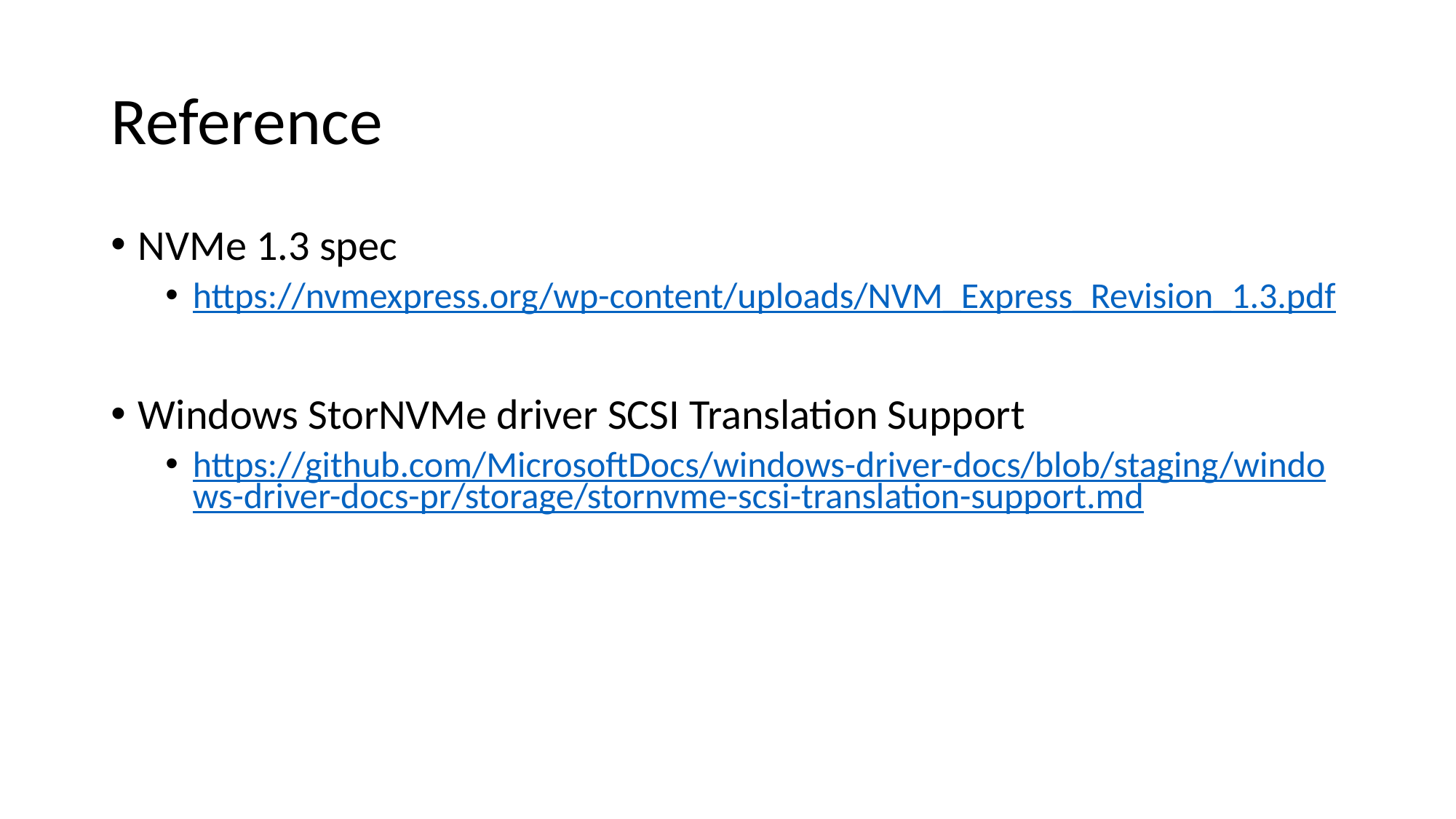

# Reference
NVMe 1.3 spec
https://nvmexpress.org/wp-content/uploads/NVM_Express_Revision_1.3.pdf

Windows StorNVMe driver SCSI Translation Support
https://github.com/MicrosoftDocs/windows-driver-docs/blob/staging/windows-driver-docs-pr/storage/stornvme-scsi-translation-support.md